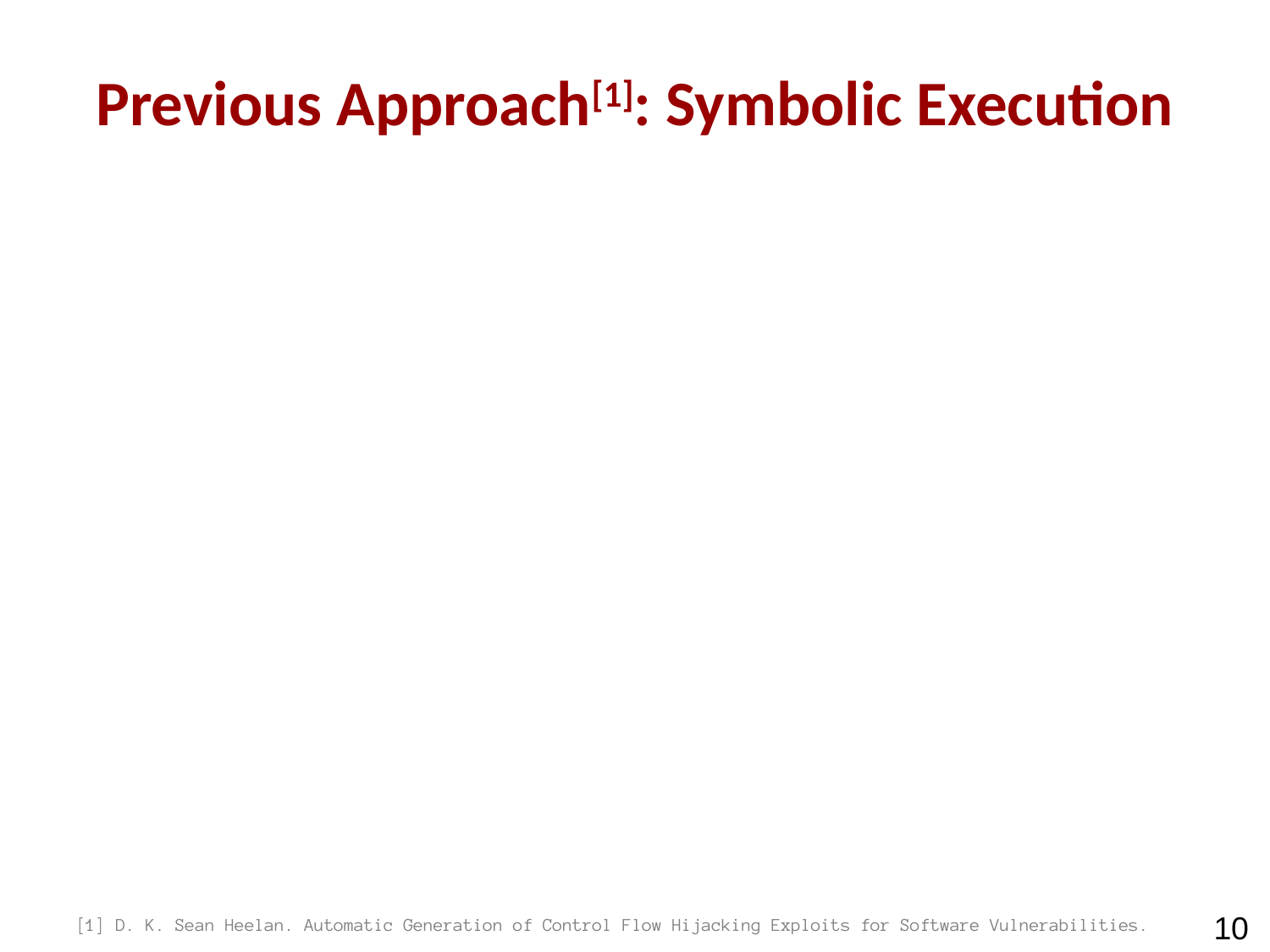

# Previous Approach[1]: Symbolic Execution
10
[1] D. K. Sean Heelan. Automatic Generation of Control Flow Hijacking Exploits for Software Vulnerabilities.